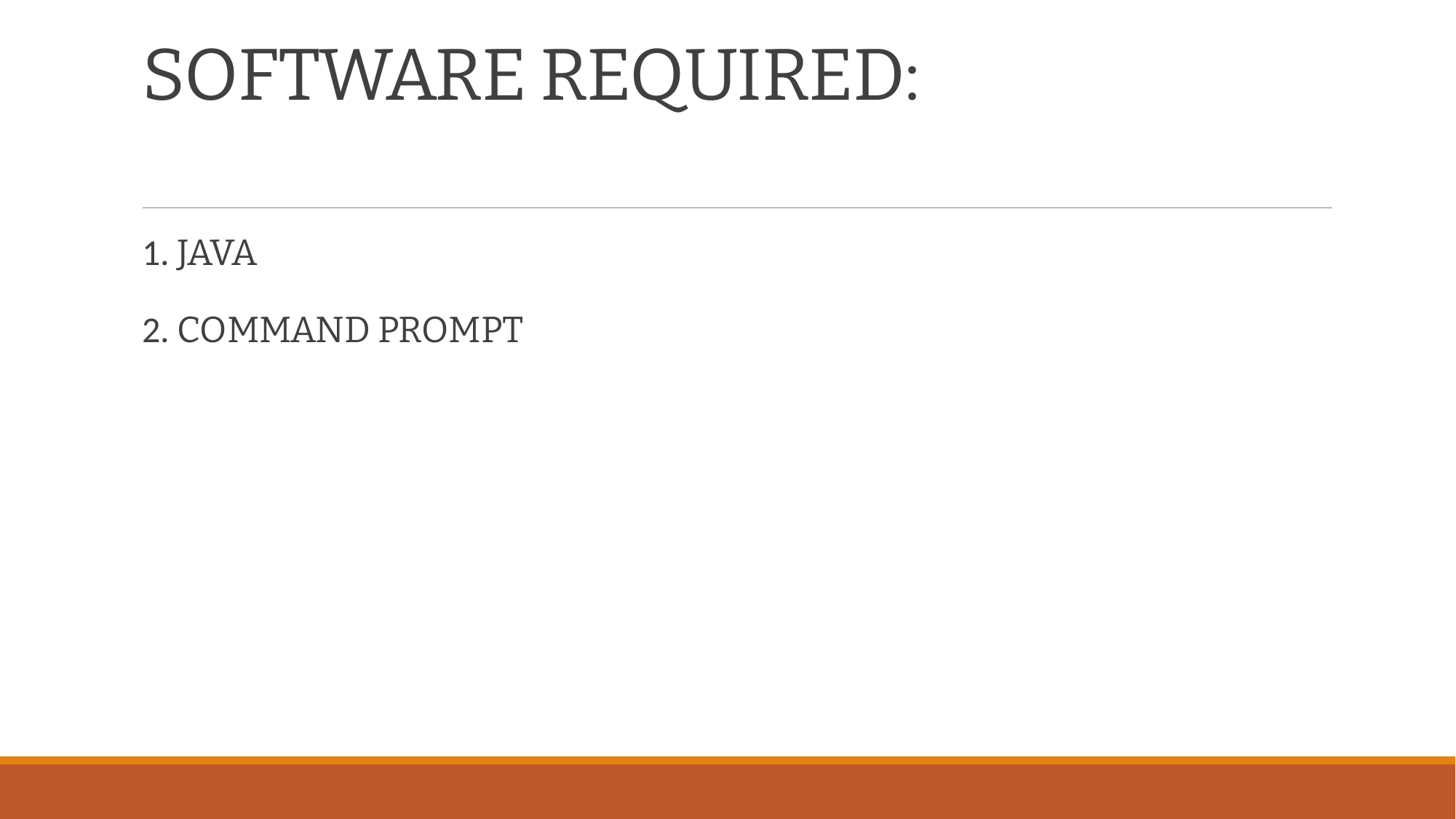

# SOFTWARE REQUIRED:
1. JAVA
2. COMMAND PROMPT